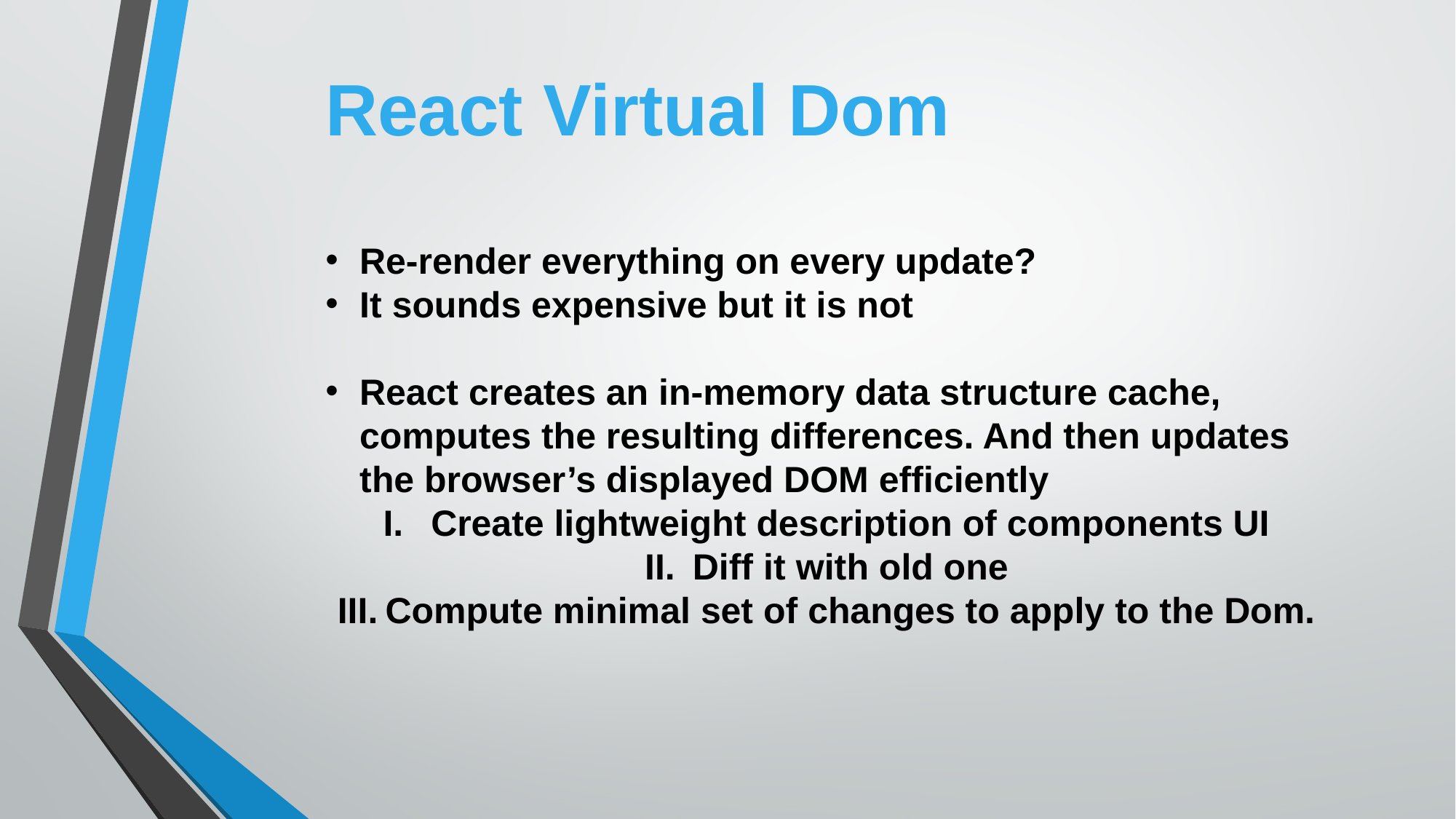

React Virtual Dom

Re-render everything on every update?
It sounds expensive but it is not

React creates an in-memory data structure cache, computes the resulting differences. And then updates the browser’s displayed DOM efficiently
Create lightweight description of components UI
Diff it with old one
Compute minimal set of changes to apply to the Dom.